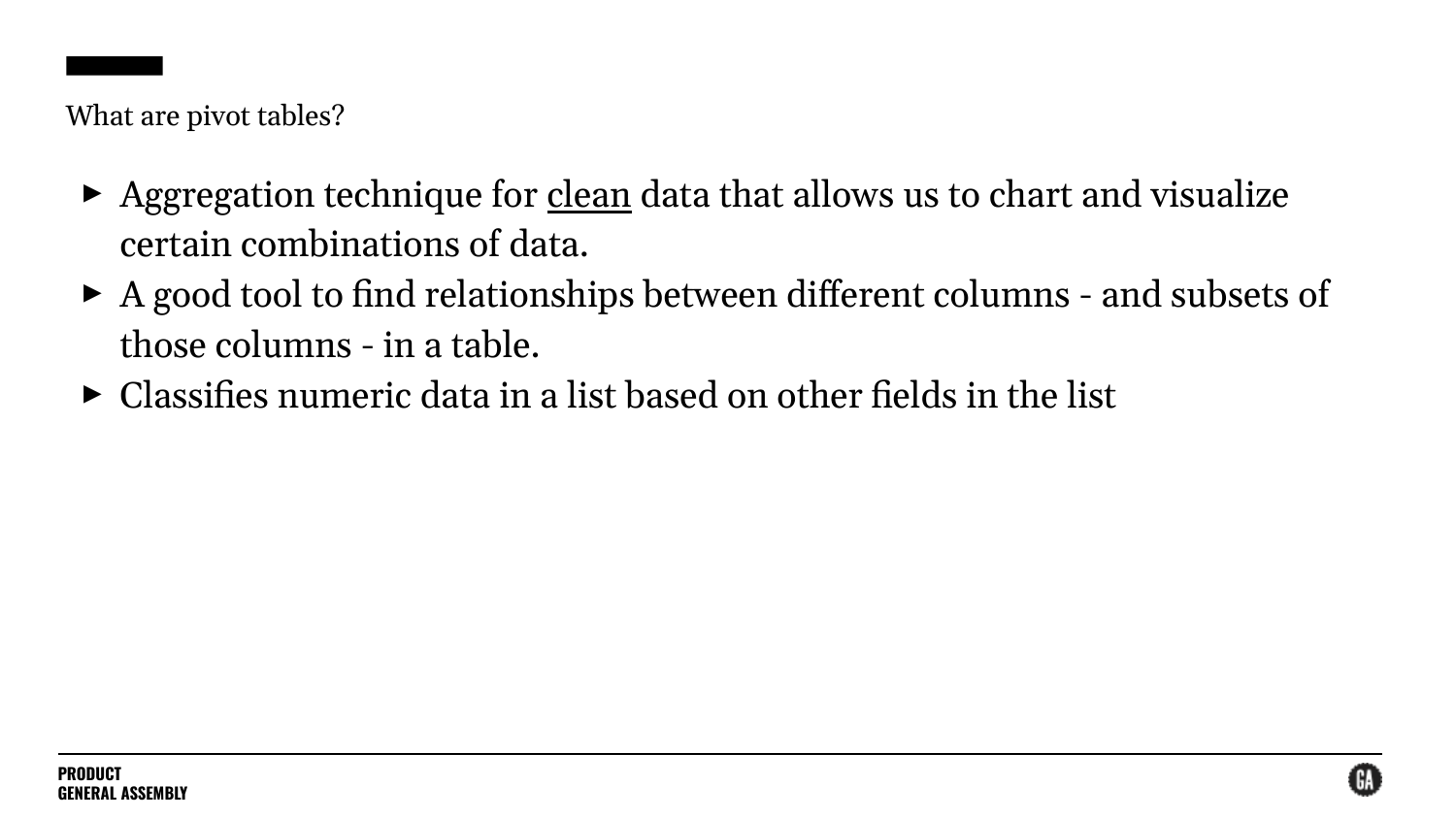

# What are pivot tables?
Aggregation technique for clean data that allows us to chart and visualize certain combinations of data.
A good tool to find relationships between different columns - and subsets of those columns - in a table.
Classifies numeric data in a list based on other fields in the list